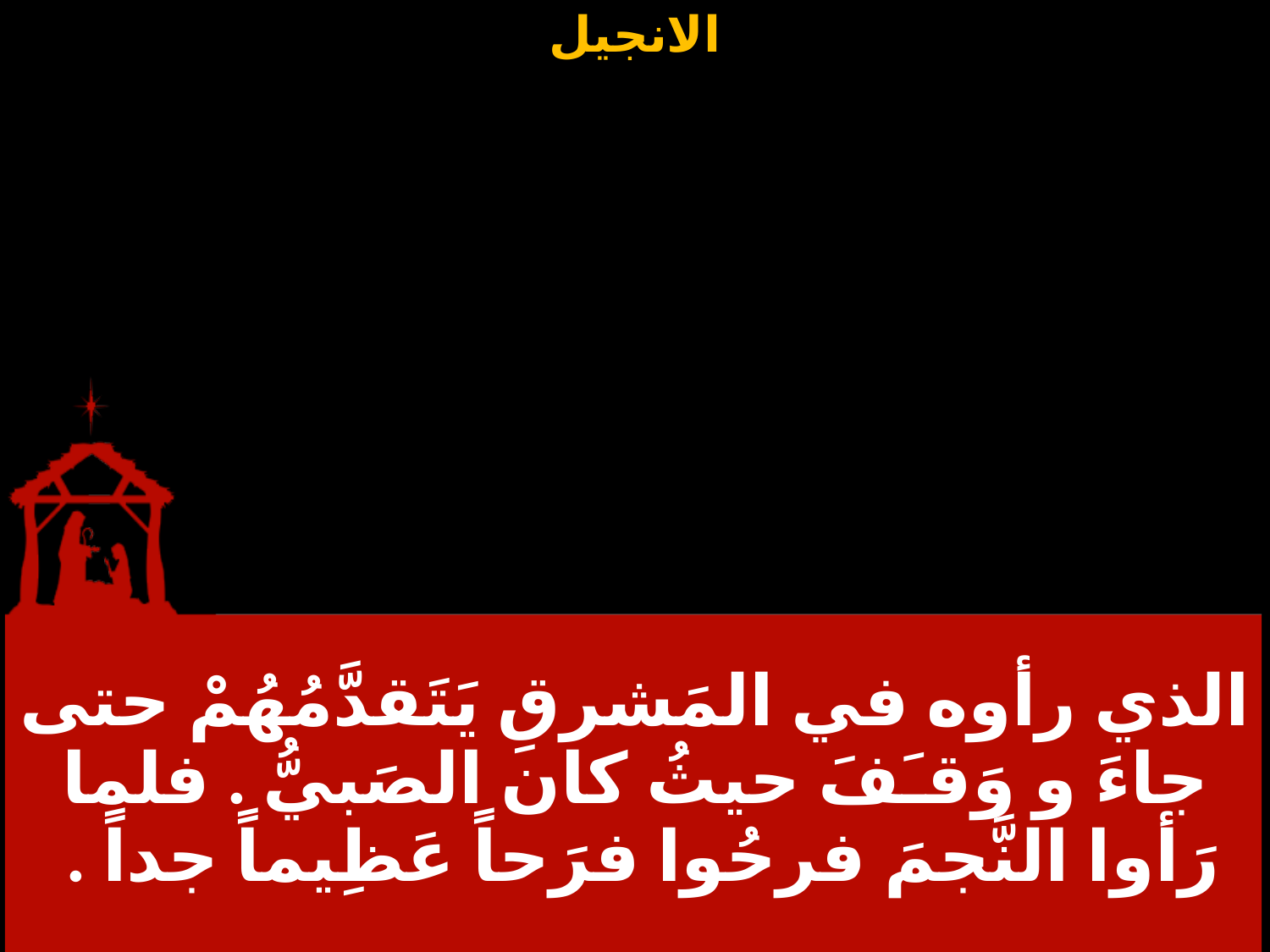

| الذي رأوه في المَشرقِ يَتَقدَّمُهُمْ حتى جاءَ و وَقـَفَ حيثُ كان الصَبيُّ . فلما رَأوا النَّجمَ فرحُوا فرَحاً عَظِيماً جداً . |
| --- |